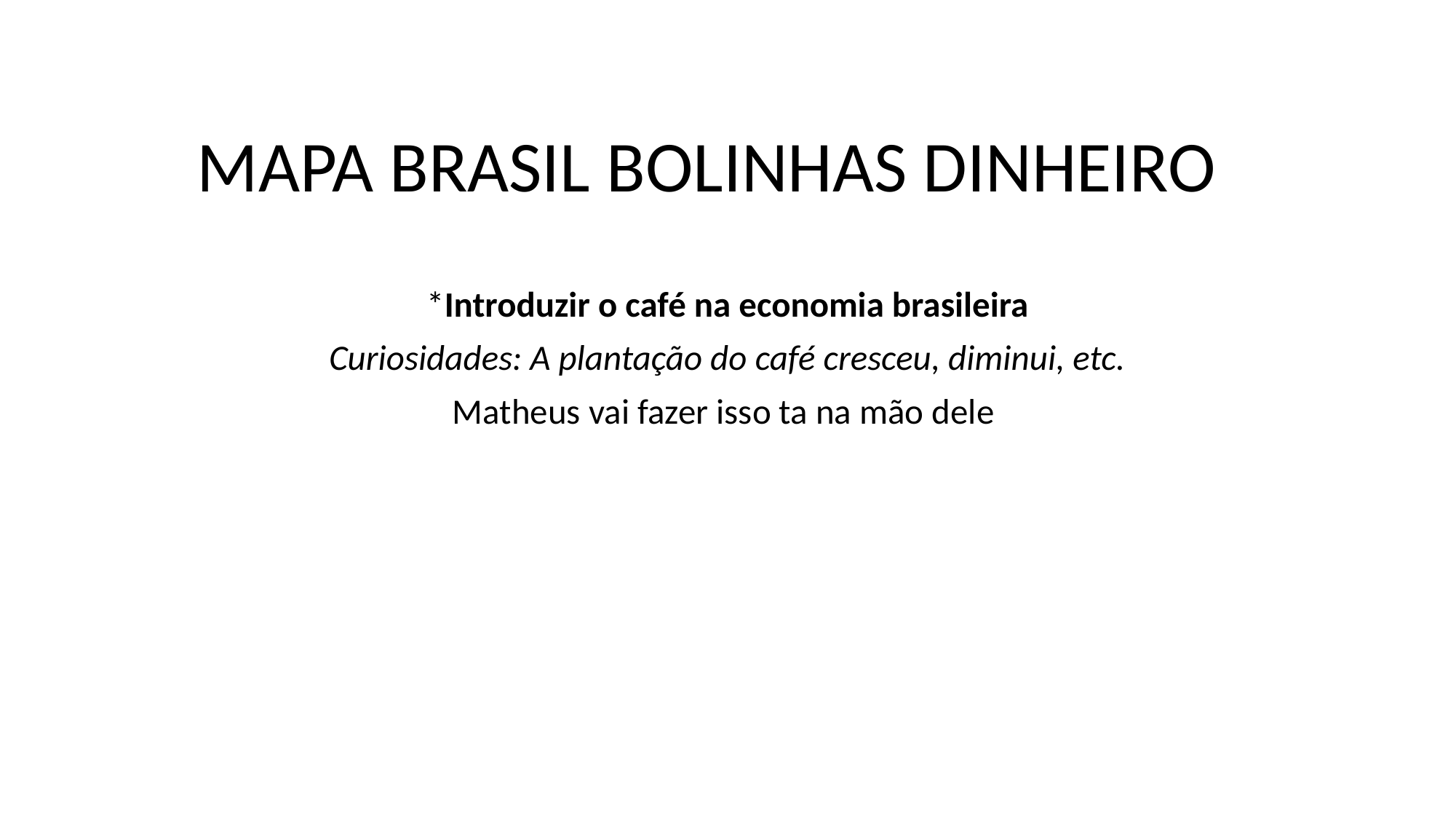

# MAPA BRASIL BOLINHAS DINHEIRO
*Introduzir o café na economia brasileira
Curiosidades: A plantação do café cresceu, diminui, etc.
Matheus vai fazer isso ta na mão dele